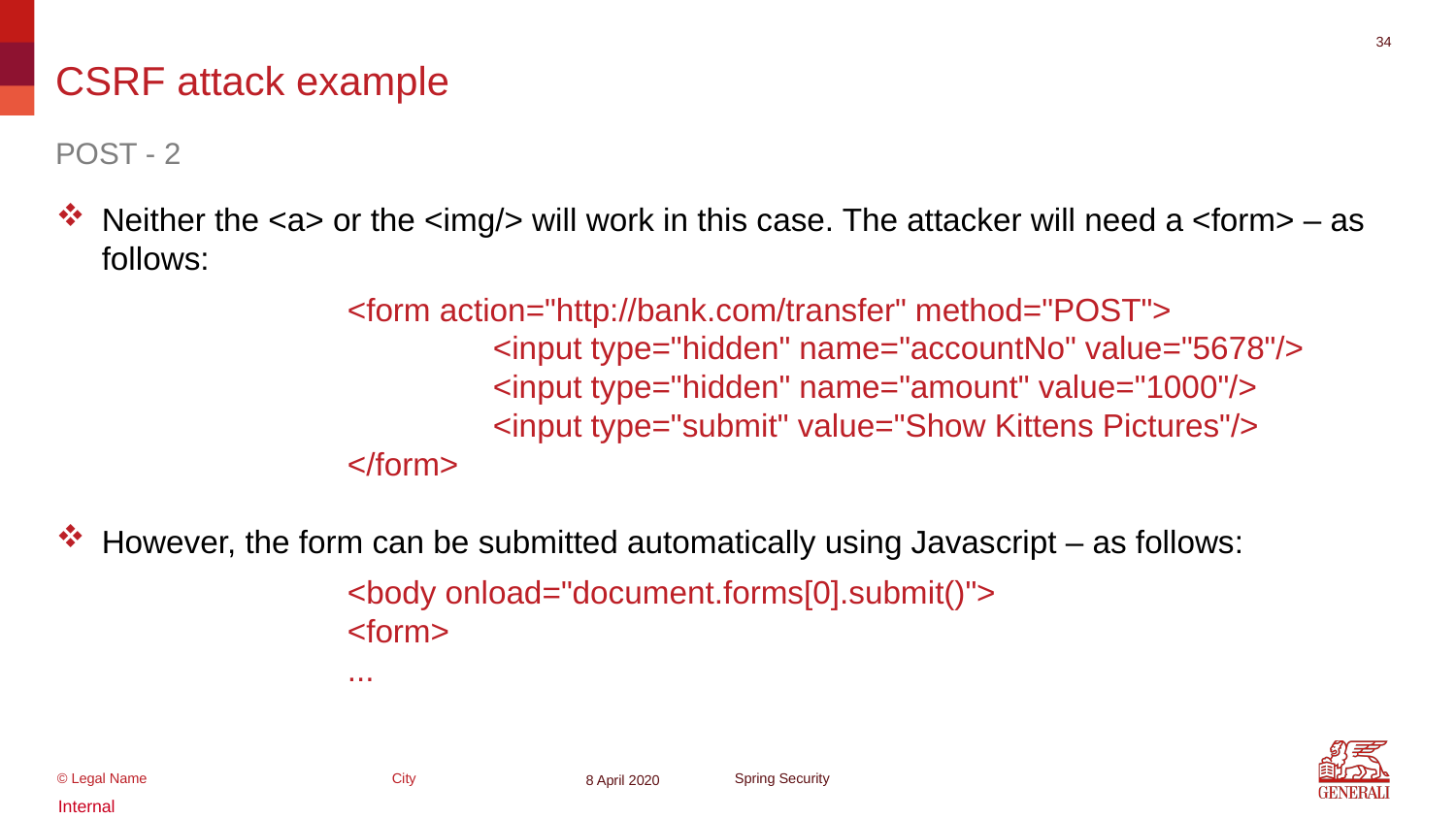

34
# CSRF attack example
POST - 2
Neither the <a> or the <img/> will work in this case. The attacker will need a <form> – as follows:

		<form action="http://bank.com/transfer" method="POST">
    			<input type="hidden" name="accountNo" value="5678"/>
    			<input type="hidden" name="amount" value="1000"/>
    			<input type="submit" value="Show Kittens Pictures"/>
		</form>

However, the form can be submitted automatically using Javascript – as follows:

		<body onload="document.forms[0].submit()">
		<form>
		...
8 April 2020
Spring Security